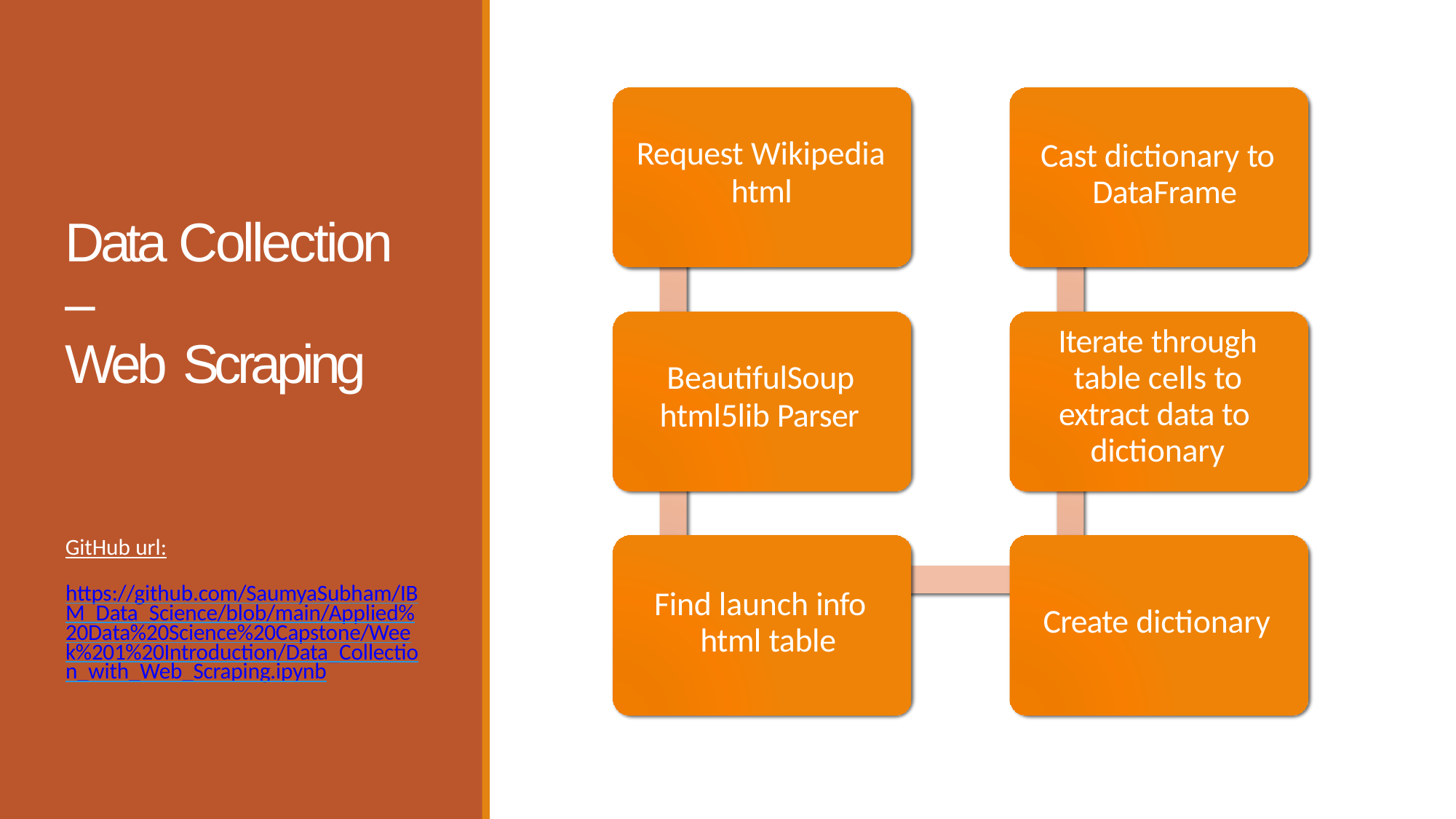

Cast dictionary to  DataFrame
Request Wikipedia
html
Data Collection –
Web Scraping

Iterate through  table cells to  extract data to  dictionary

BeautifulSoup
html5lib Parser
GitHub url:

https://github.com/SaumyaSubham/IBM_Data_Science/blob/main/Applied%20Data%20Science%20Capstone/Week%201%20Introduction/Data_Collection_with_Web_Scraping.ipynb
Find launch info  html table
Create dictionary